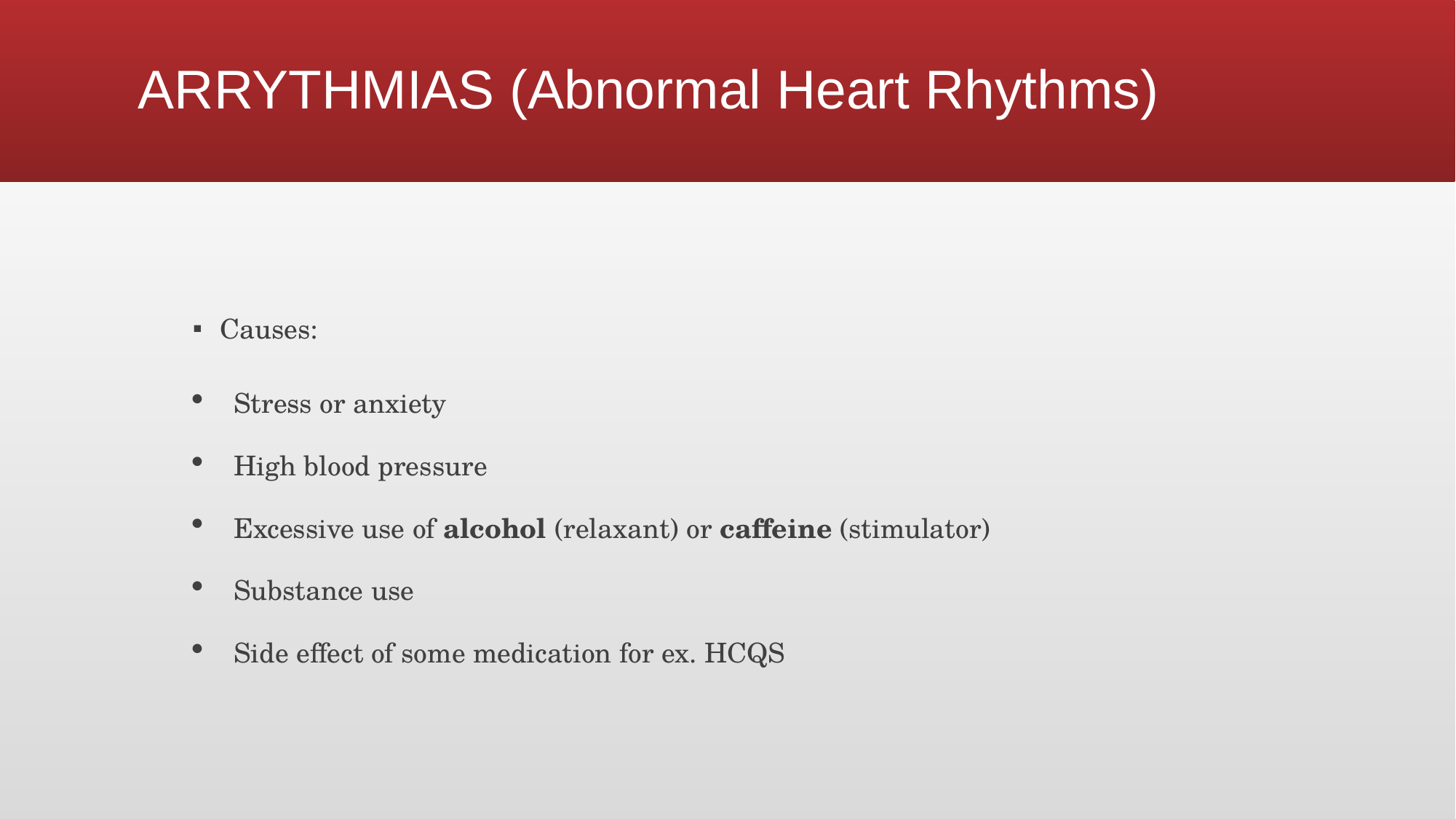

# ARRYTHMIAS (Abnormal Heart Rhythms)

Causes:
Stress or anxiety
High blood pressure
Excessive use of alcohol (relaxant) or caffeine (stimulator)
Substance use
Side effect of some medication for ex. HCQS